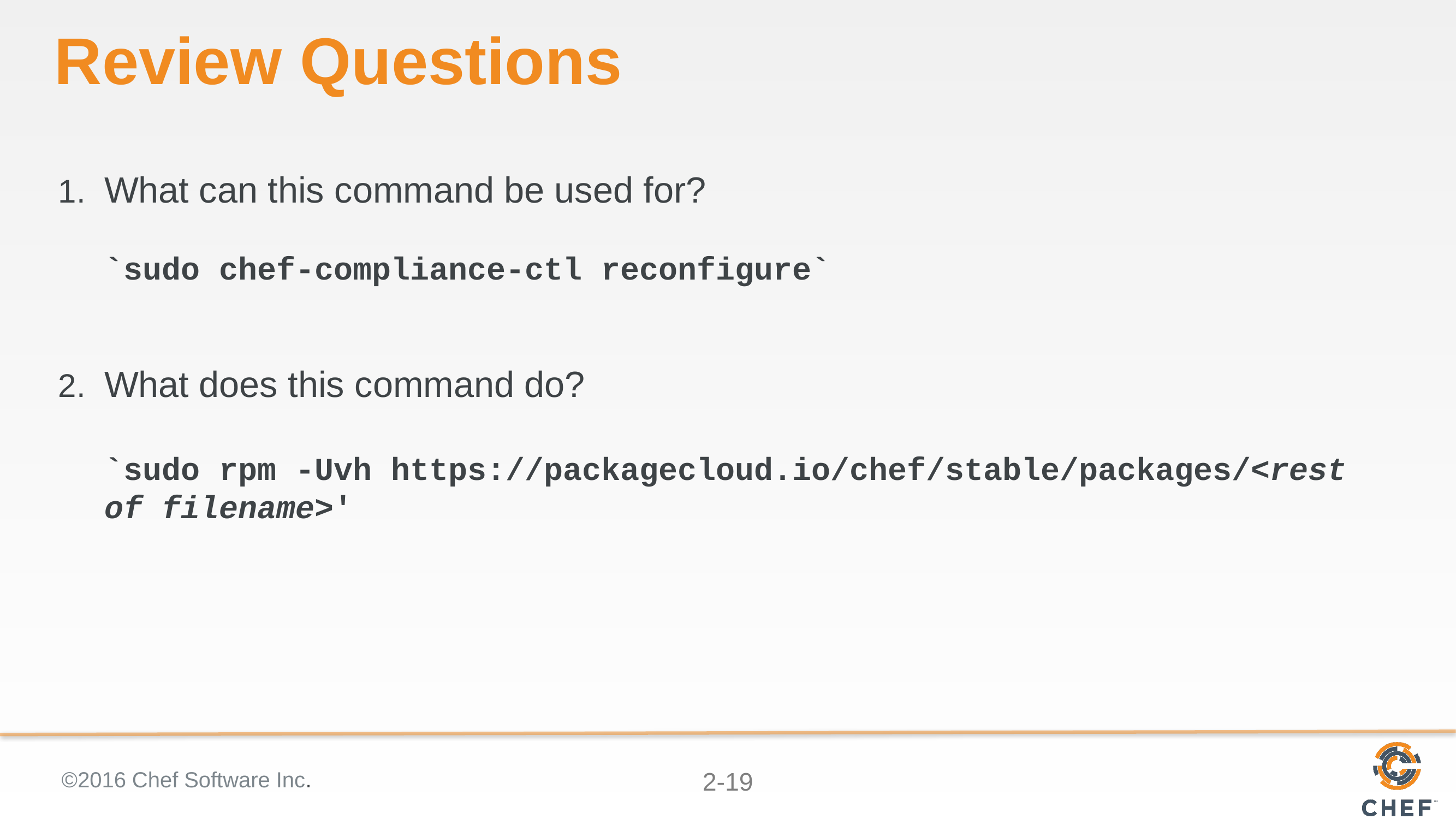

# Review Questions
What can this command be used for?
`sudo chef-compliance-ctl reconfigure`

What does this command do?
`sudo rpm -Uvh https://packagecloud.io/chef/stable/packages/<rest of filename>'